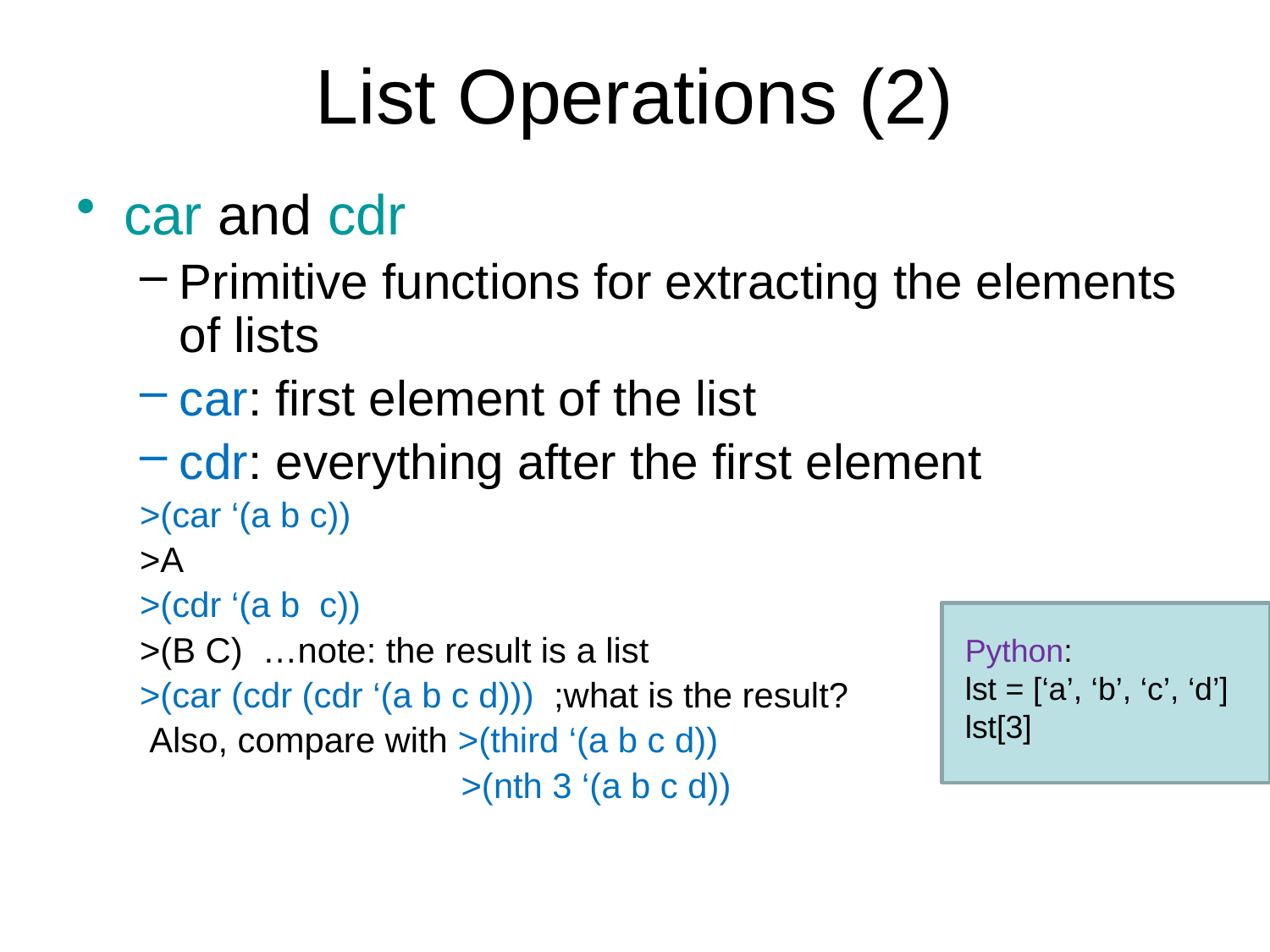

# List Operations (2)
car and cdr
Primitive functions for extracting the elements of lists
car: first element of the list
cdr: everything after the first element
>(car ‘(a b c))
>A
>(cdr ‘(a b  c))
>(B C)  …note: the result is a list
>(car (cdr (cdr ‘(a b c d)))  ;what is the result?
 Also, compare with >(third ‘(a b c d))
                                 >(nth 3 ‘(a b c d))

Python:
lst = [‘a’, ‘b’, ‘c’, ‘d’]
lst[3]